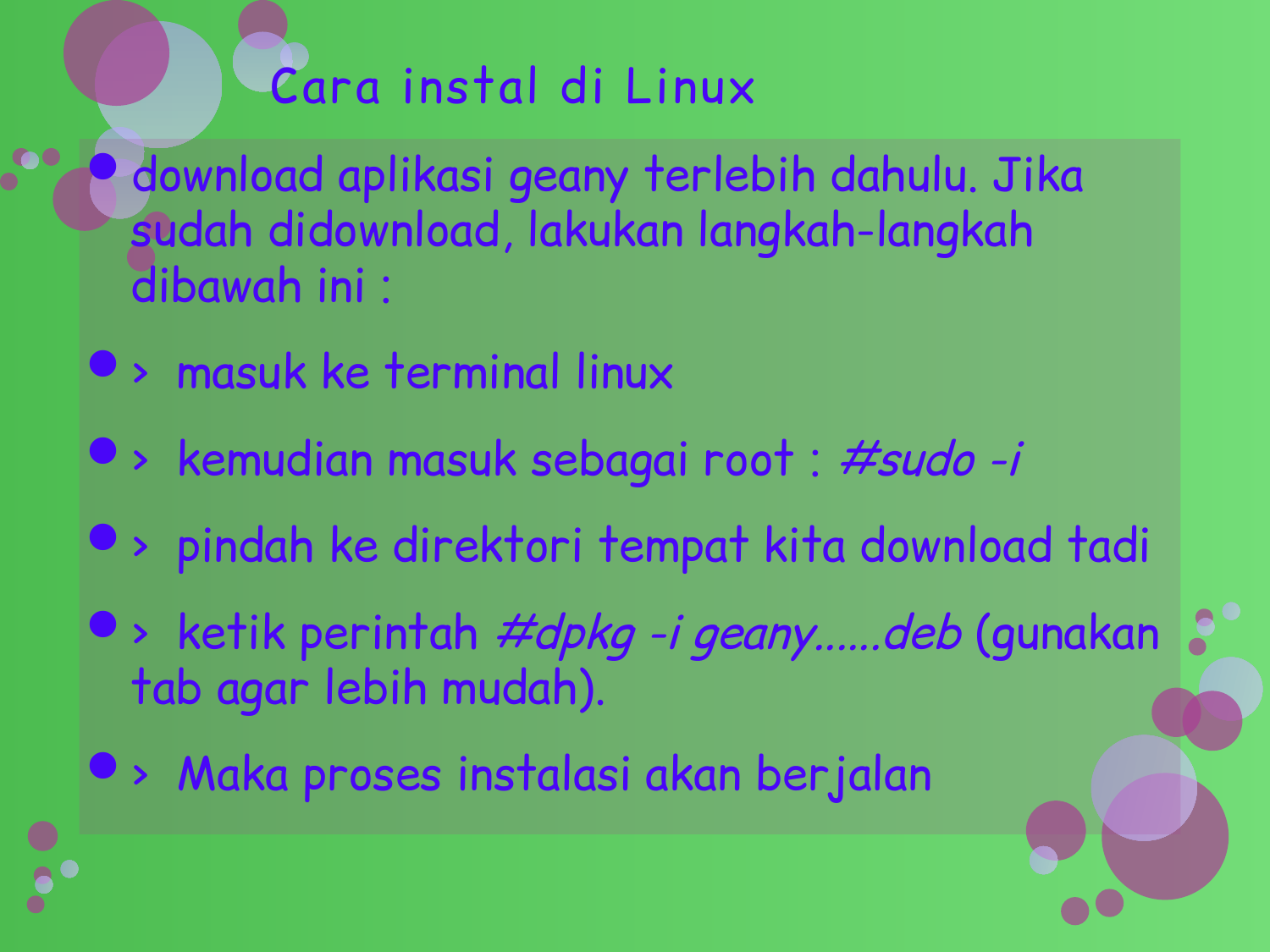

# Cara instal di Linux
download aplikasi geany terlebih dahulu. Jika sudah didownload, lakukan langkah-langkah dibawah ini :
>  masuk ke terminal linux
>  kemudian masuk sebagai root : #sudo -i
>  pindah ke direktori tempat kita download tadi
>  ketik perintah #dpkg -i geany......deb (gunakan tab agar lebih mudah).
>  Maka proses instalasi akan berjalan